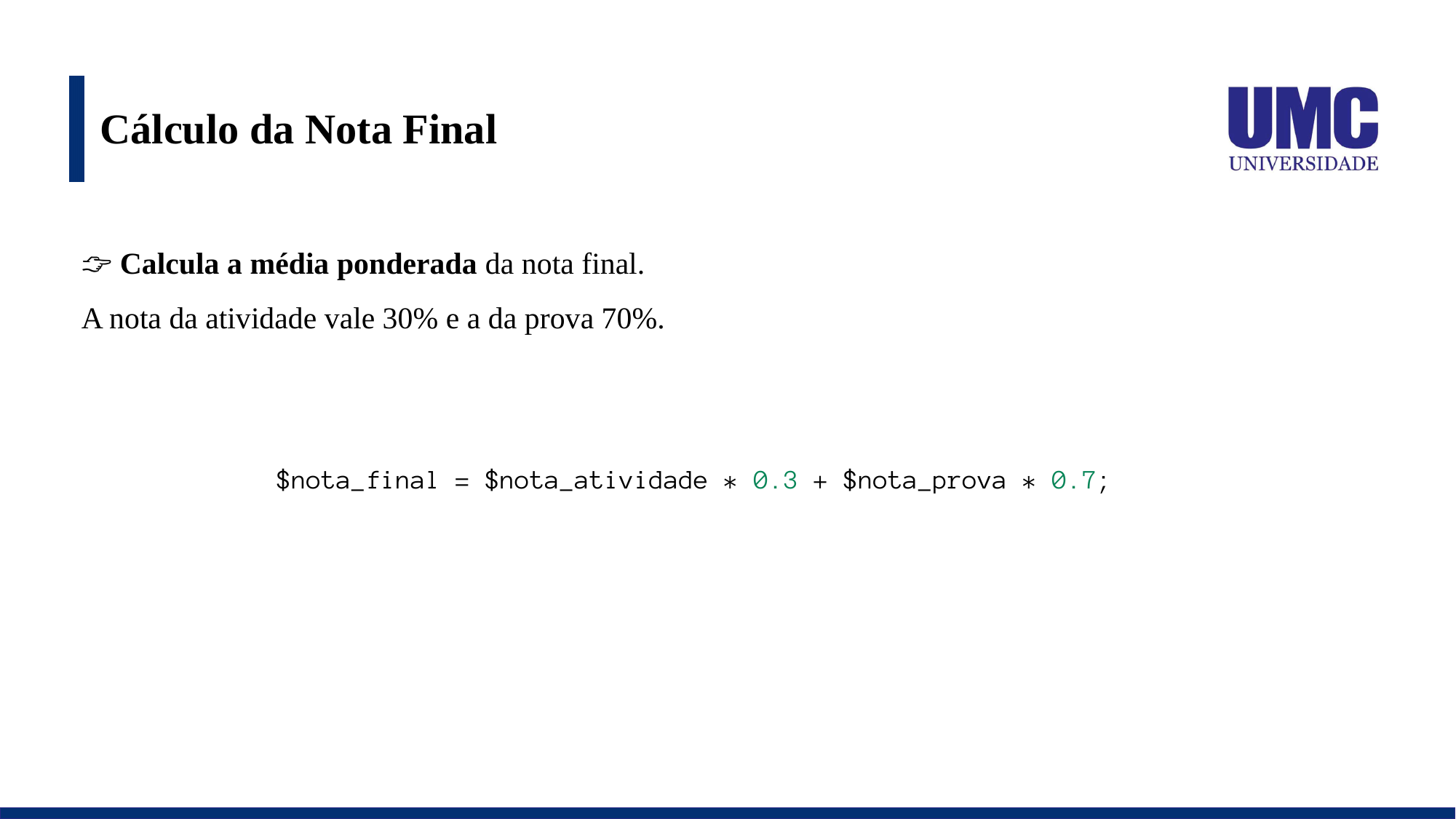

# Cálculo da Nota Final
👉 Calcula a média ponderada da nota final.
A nota da atividade vale 30% e a da prova 70%.
$nota_final = $nota_atividade * 0.3 + $nota_prova * 0.7;